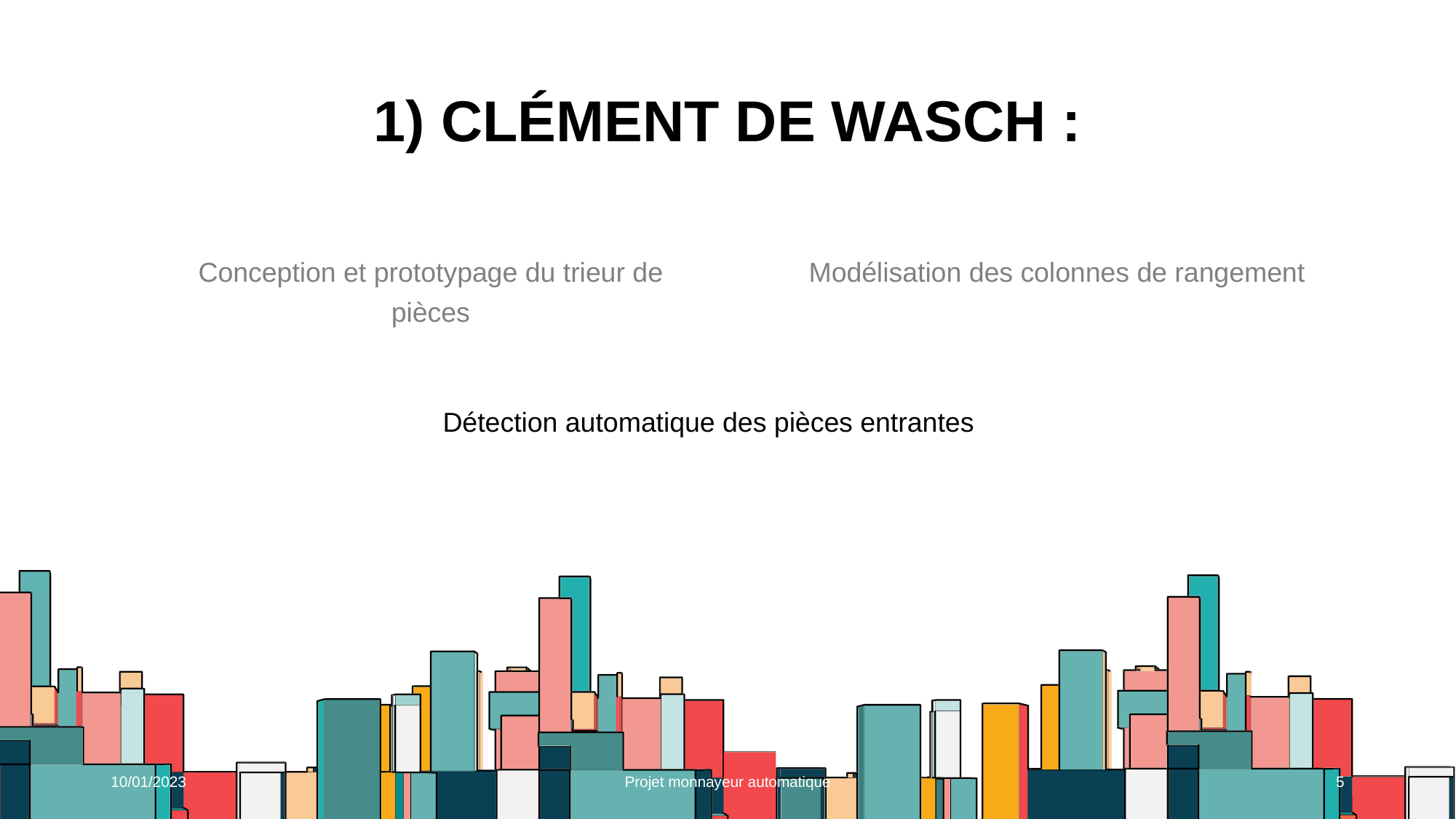

# 1) Clément De Wasch :
Conception et prototypage du trieur de pièces
Modélisation des colonnes de rangement
Détection automatique des pièces entrantes

10/01/2023
Projet monnayeur automatique
5